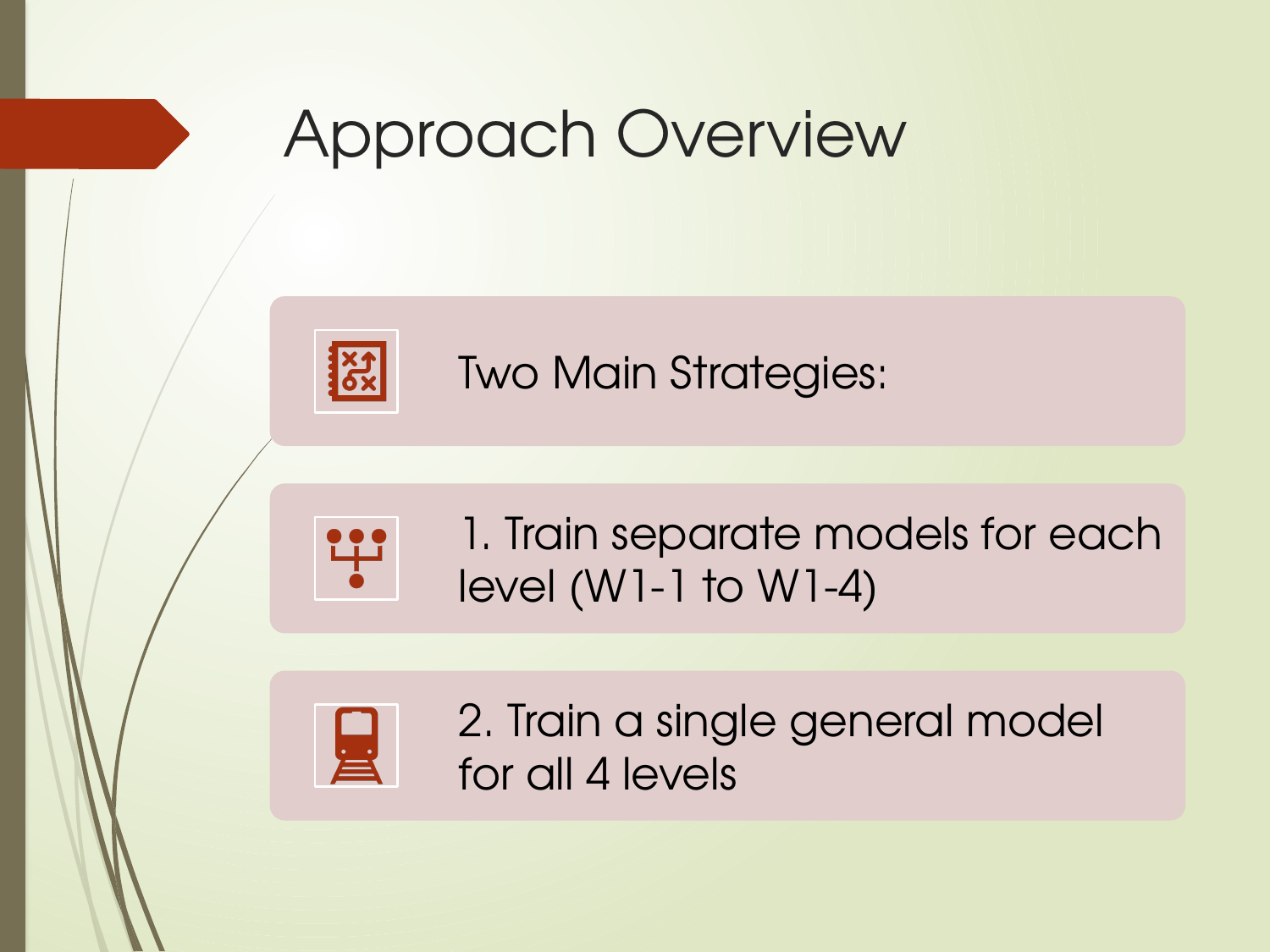

# Approach Overview
Two Main Strategies:
1. Train separate models for each level (W1-1 to W1-4)
2. Train a single general model for all 4 levels